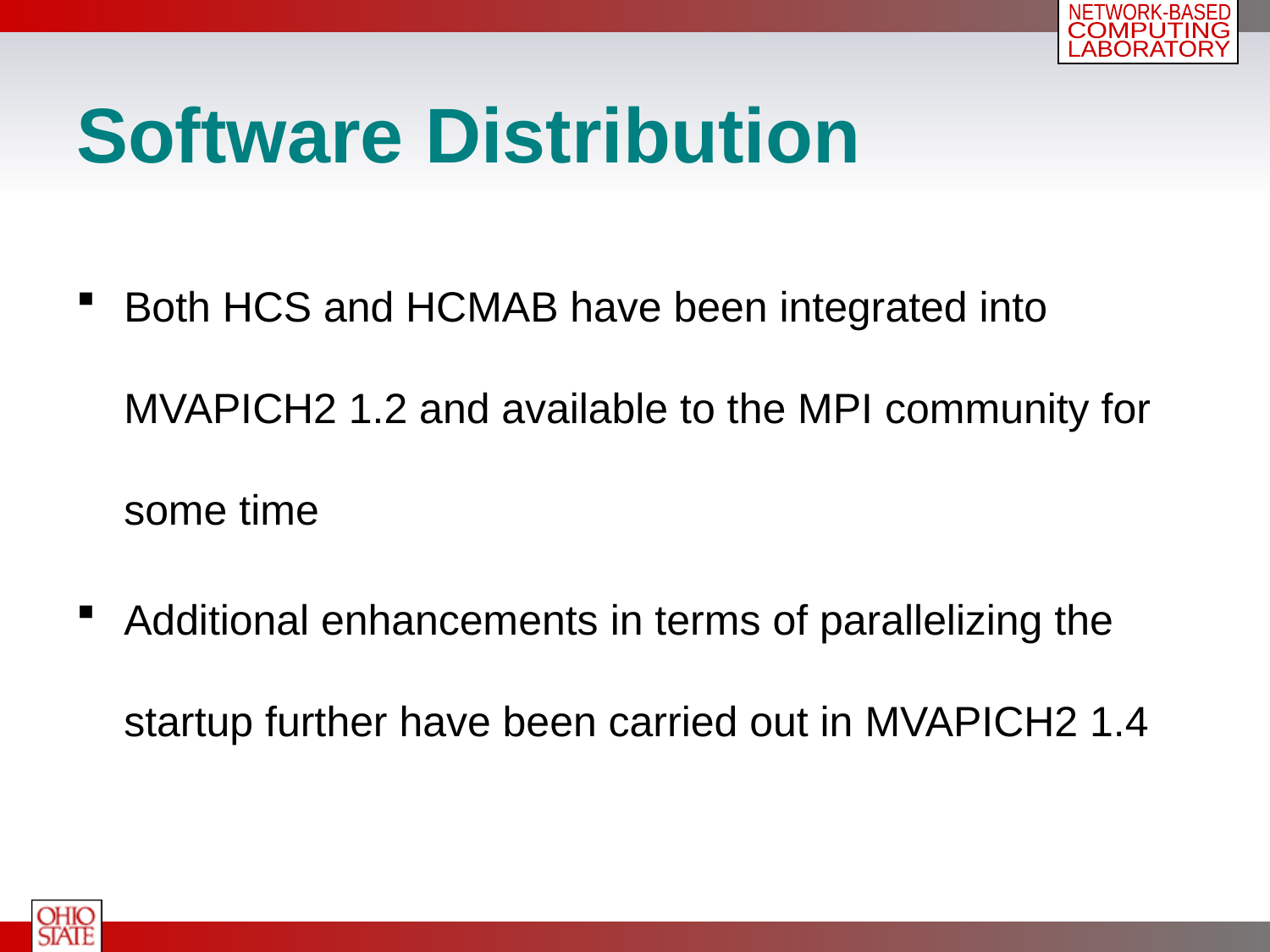

# Software Distribution
Both HCS and HCMAB have been integrated into MVAPICH2 1.2 and available to the MPI community for some time
Additional enhancements in terms of parallelizing the startup further have been carried out in MVAPICH2 1.4